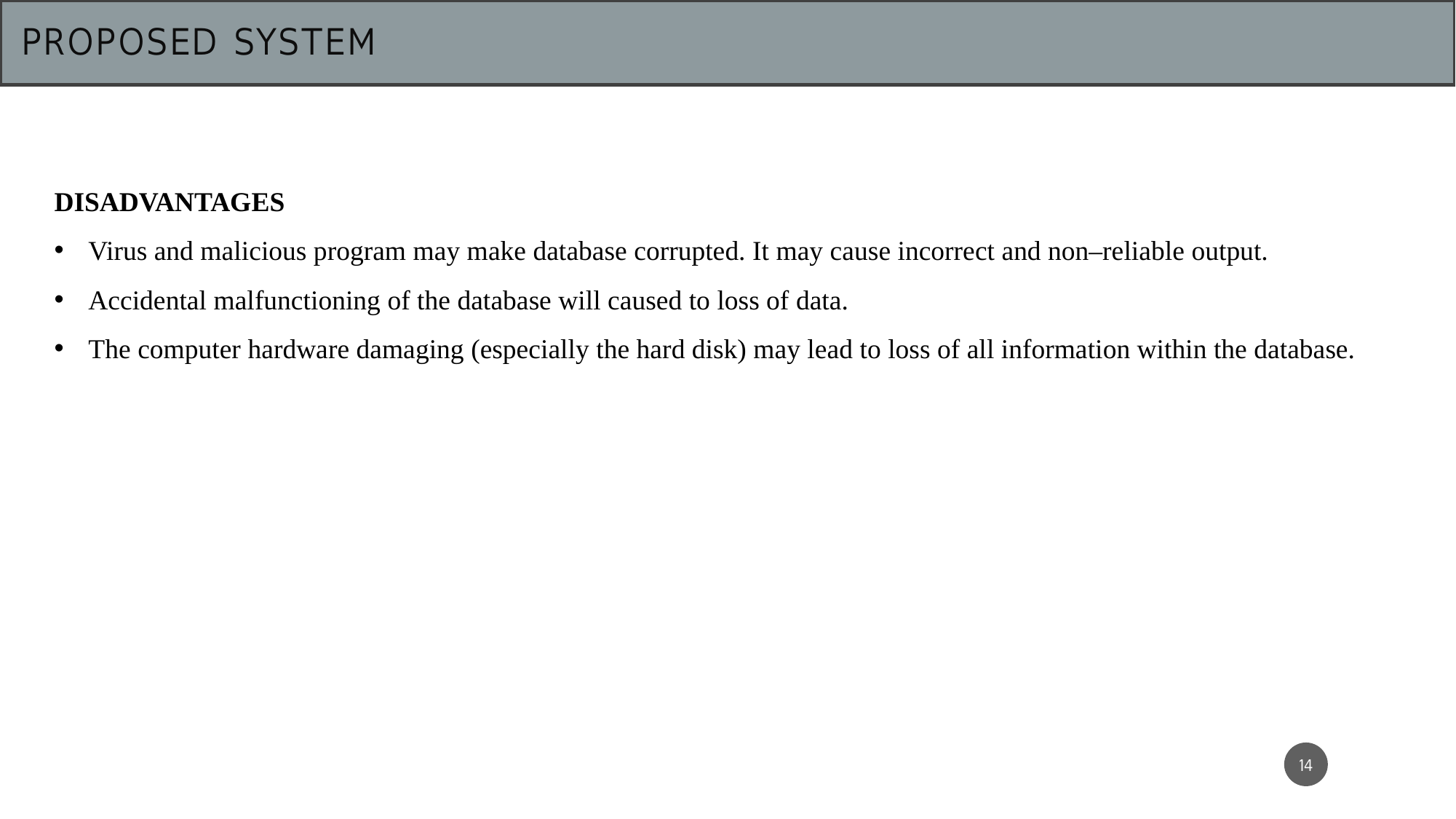

# Proposed System
DISADVANTAGES
Virus and malicious program may make database corrupted. It may cause incorrect and non–reliable output.
Accidental malfunctioning of the database will caused to loss of data.
The computer hardware damaging (especially the hard disk) may lead to loss of all information within the database.
14